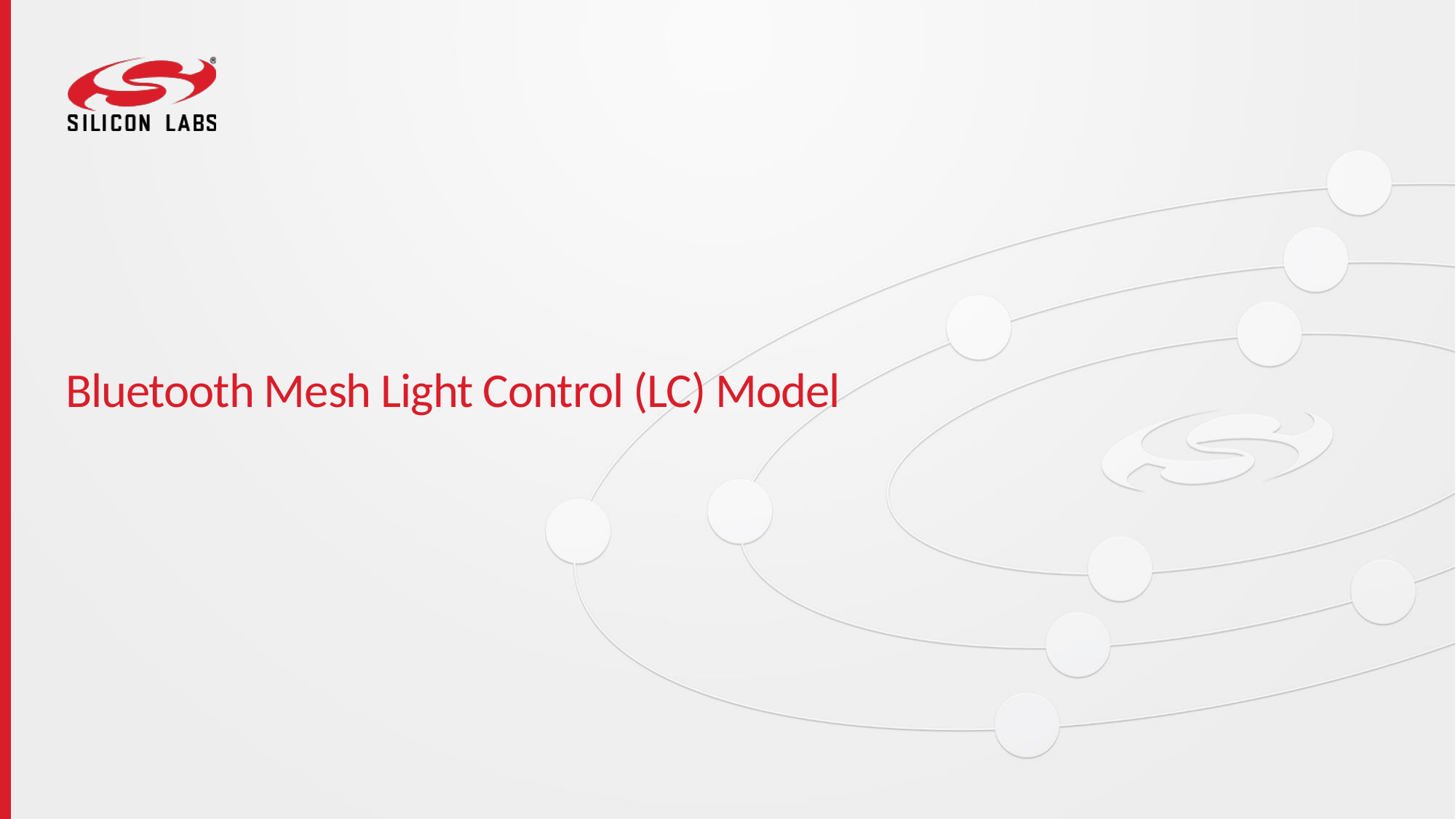

# Bluetooth Mesh Light Control (LC) Model